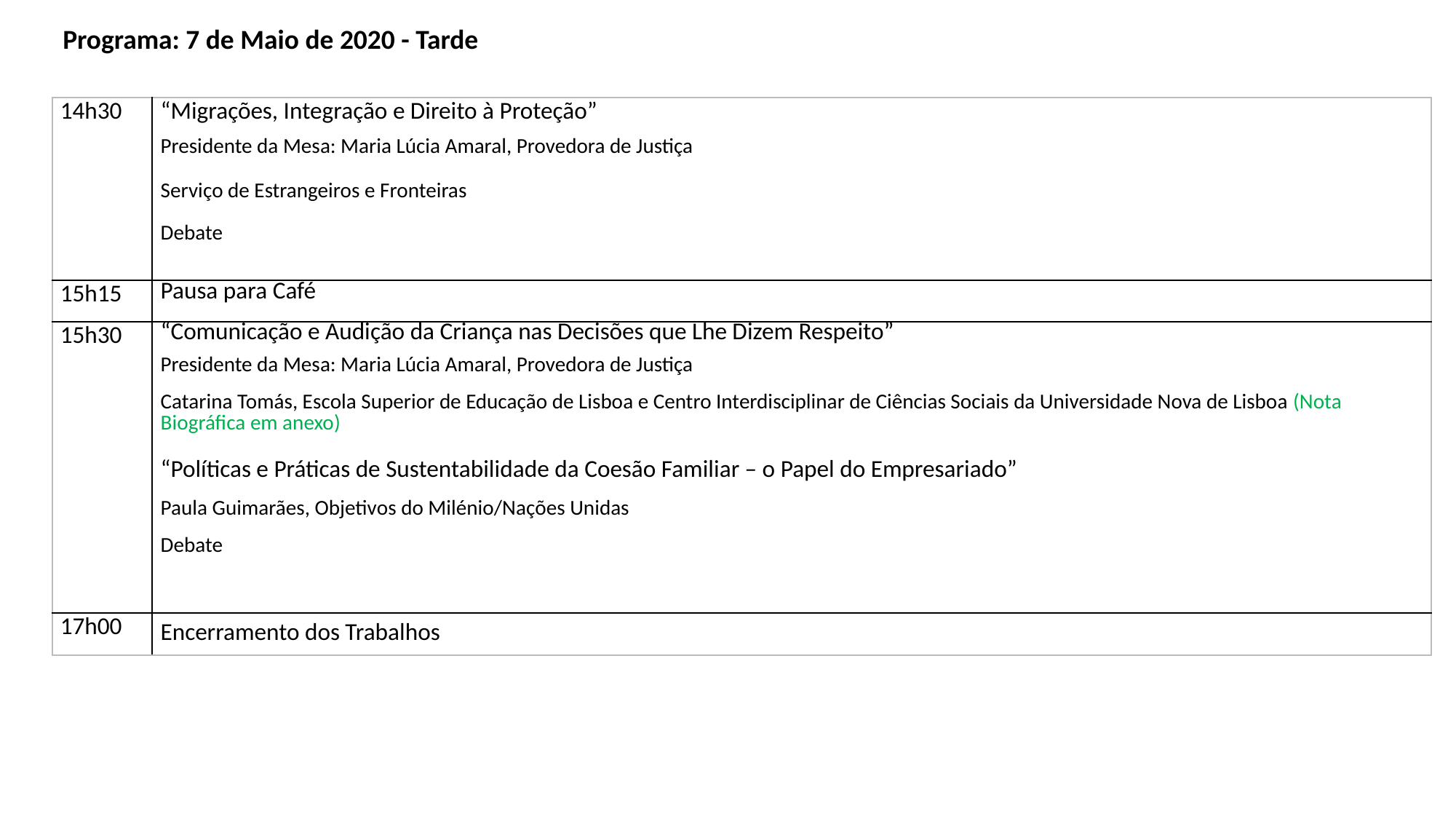

Programa: 7 de Maio de 2020 - Tarde
| 14h30 | “Migrações, Integração e Direito à Proteção”   Presidente da Mesa: Maria Lúcia Amaral, Provedora de Justiça Serviço de Estrangeiros e Fronteiras Debate |
| --- | --- |
| 15h15 | Pausa para Café |
| 15h30 | “Comunicação e Audição da Criança nas Decisões que Lhe Dizem Respeito” Presidente da Mesa: Maria Lúcia Amaral, Provedora de Justiça Catarina Tomás, Escola Superior de Educação de Lisboa e Centro Interdisciplinar de Ciências Sociais da Universidade Nova de Lisboa (Nota Biográfica em anexo) “Políticas e Práticas de Sustentabilidade da Coesão Familiar – o Papel do Empresariado” Paula Guimarães, Objetivos do Milénio/Nações Unidas Debate |
| 17h00 | Encerramento dos Trabalhos |